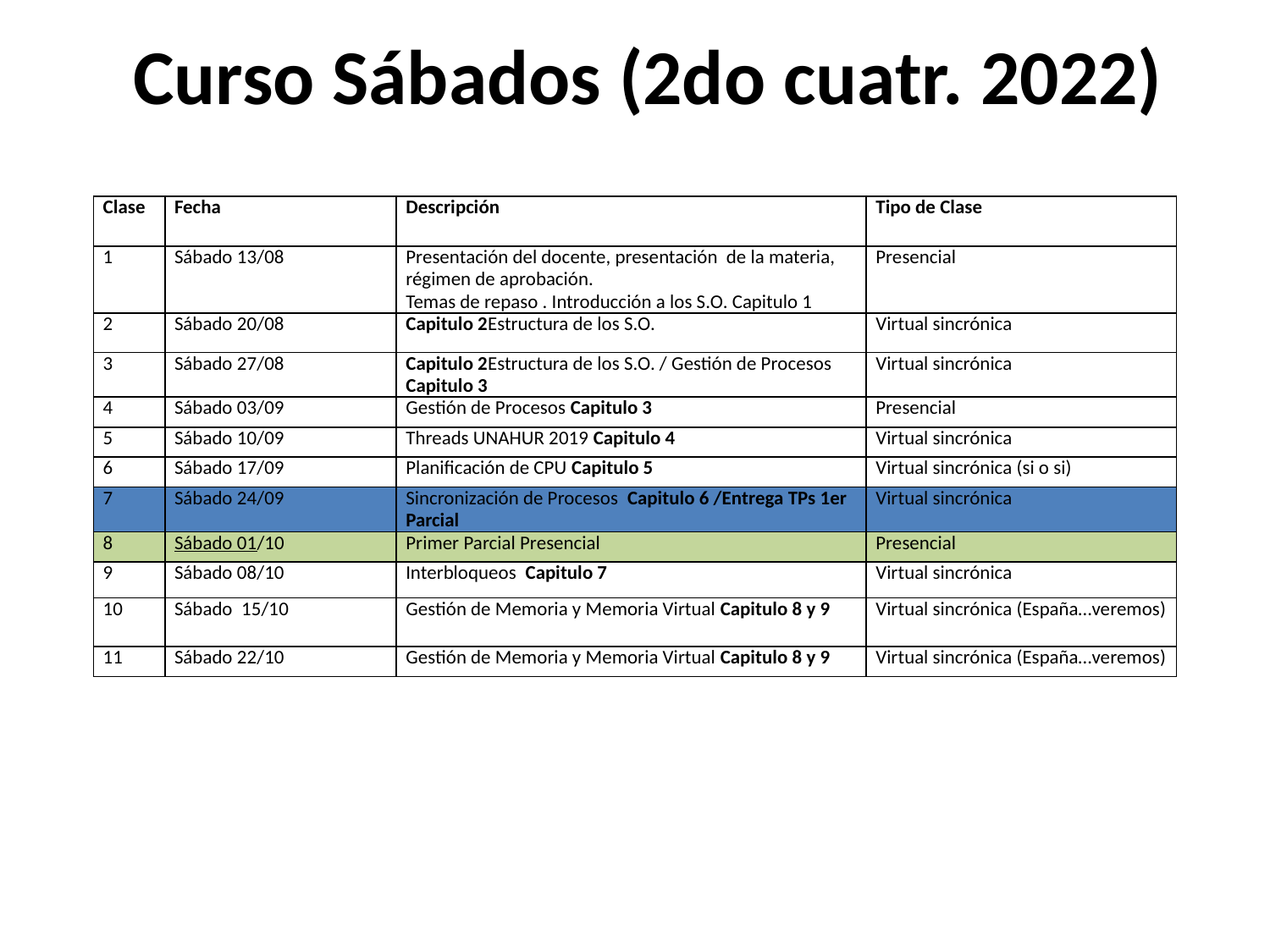

# Curso Sábados (2do cuatr. 2022)
| Clase | Fecha | Descripción | Tipo de Clase |
| --- | --- | --- | --- |
| 1 | Sábado 13/08 | Presentación del docente, presentación de la materia, régimen de aprobación. Temas de repaso . Introducción a los S.O. Capitulo 1 | Presencial |
| 2 | Sábado 20/08 | Capitulo 2Estructura de los S.O. | Virtual sincrónica |
| 3 | Sábado 27/08 | Capitulo 2Estructura de los S.O. / Gestión de Procesos Capitulo 3 | Virtual sincrónica |
| 4 | Sábado 03/09 | Gestión de Procesos Capitulo 3 | Presencial |
| 5 | Sábado 10/09 | Threads UNAHUR 2019 Capitulo 4 | Virtual sincrónica |
| 6 | Sábado 17/09 | Planificación de CPU Capitulo 5 | Virtual sincrónica (si o si) |
| 7 | Sábado 24/09 | Sincronización de Procesos Capitulo 6 /Entrega TPs 1er Parcial | Virtual sincrónica |
| 8 | Sábado 01/10 | Primer Parcial Presencial | Presencial |
| 9 | Sábado 08/10 | Interbloqueos Capitulo 7 | Virtual sincrónica |
| 10 | Sábado 15/10 | Gestión de Memoria y Memoria Virtual Capitulo 8 y 9 | Virtual sincrónica (España…veremos) |
| 11 | Sábado 22/10 | Gestión de Memoria y Memoria Virtual Capitulo 8 y 9 | Virtual sincrónica (España…veremos) |